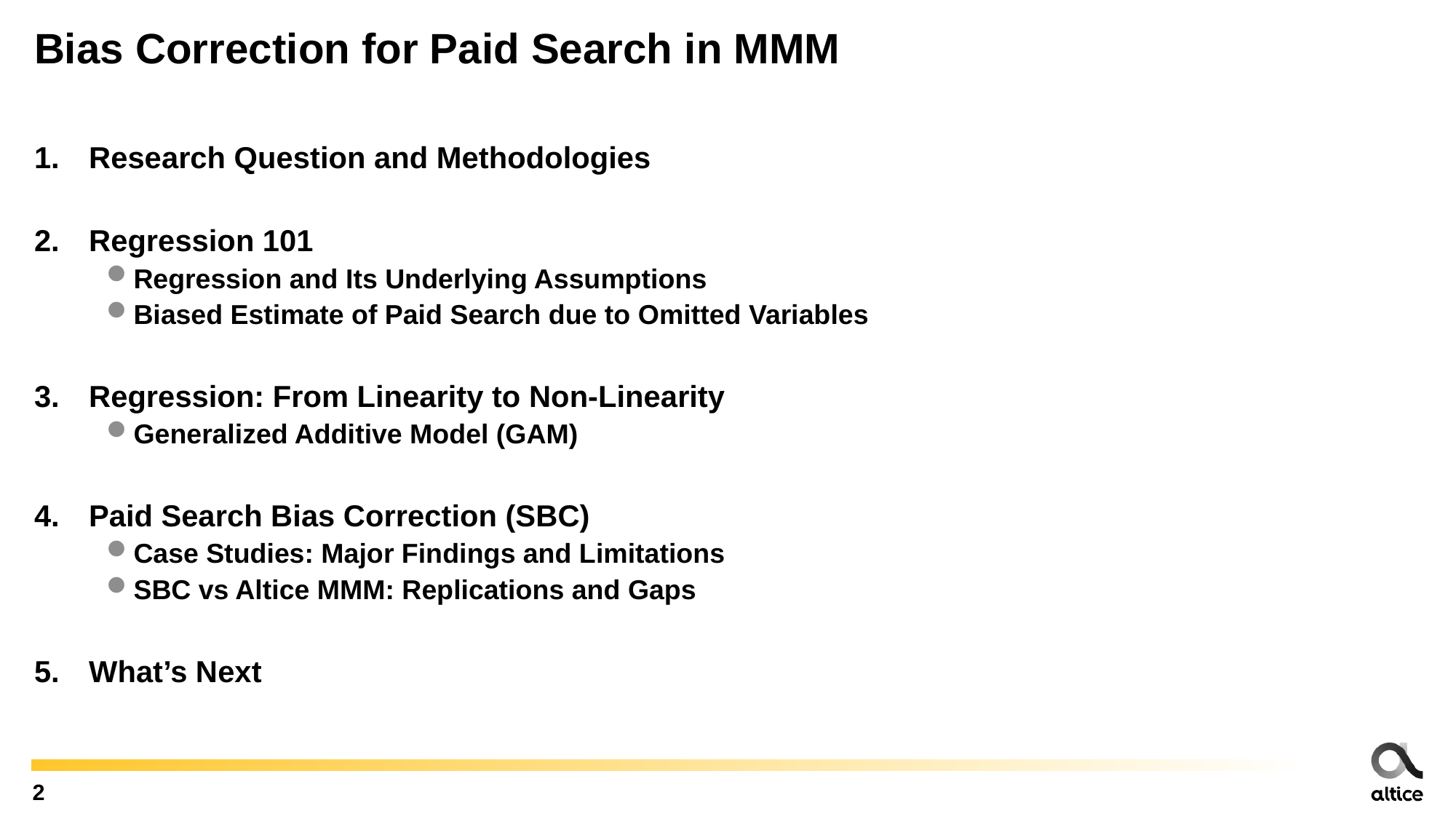

# Bias Correction for Paid Search in MMM
Research Question and Methodologies

Regression 101
Regression and Its Underlying Assumptions
Biased Estimate of Paid Search due to Omitted Variables

Regression: From Linearity to Non-Linearity
Generalized Additive Model (GAM)

Paid Search Bias Correction (SBC)
Case Studies: Major Findings and Limitations
SBC vs Altice MMM: Replications and Gaps

What’s Next
2